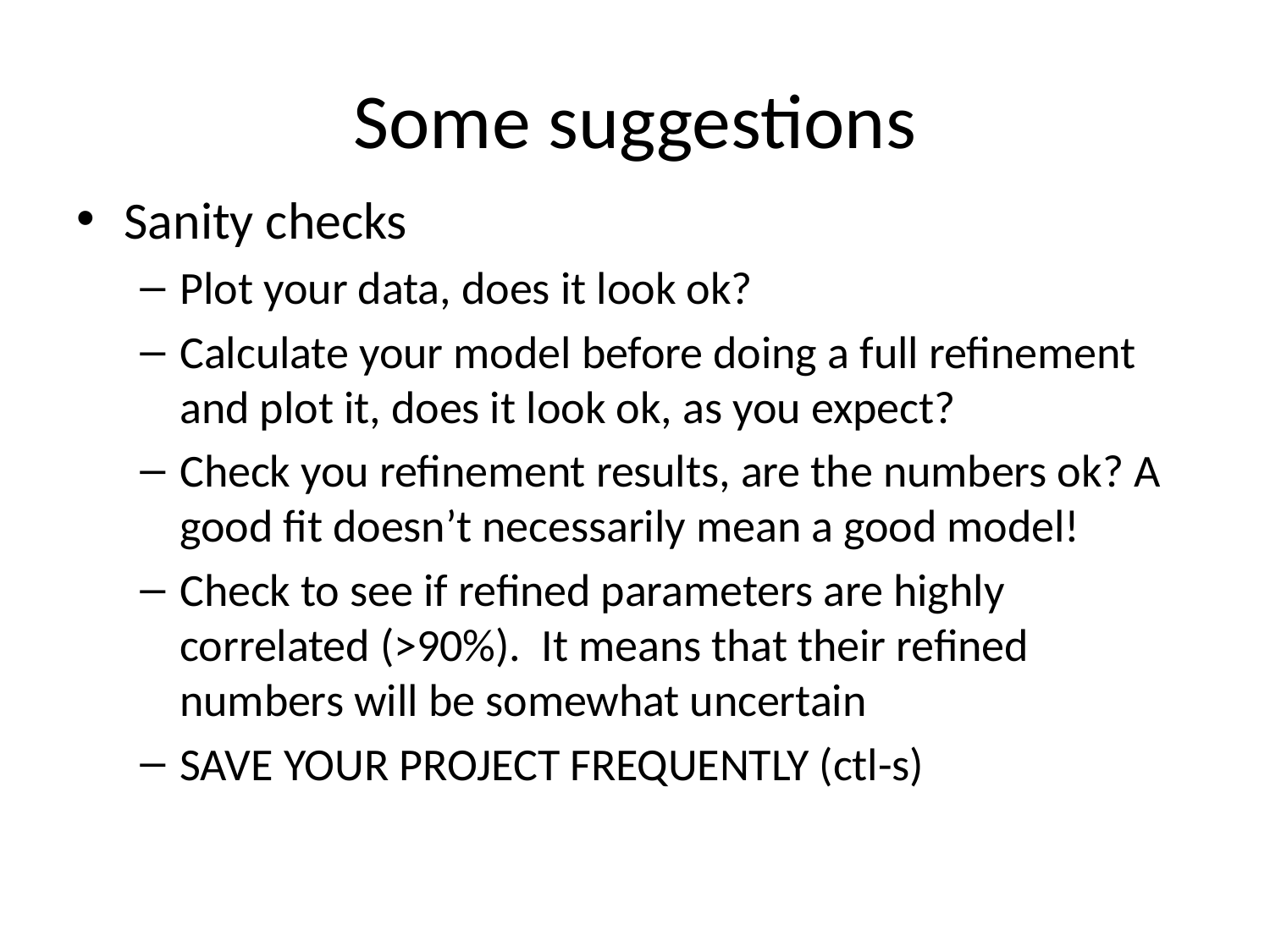

# Some suggestions
Sanity checks
Plot your data, does it look ok?
Calculate your model before doing a full refinement and plot it, does it look ok, as you expect?
Check you refinement results, are the numbers ok? A good fit doesn’t necessarily mean a good model!
Check to see if refined parameters are highly correlated (>90%).  It means that their refined numbers will be somewhat uncertain
SAVE YOUR PROJECT FREQUENTLY (ctl-s)